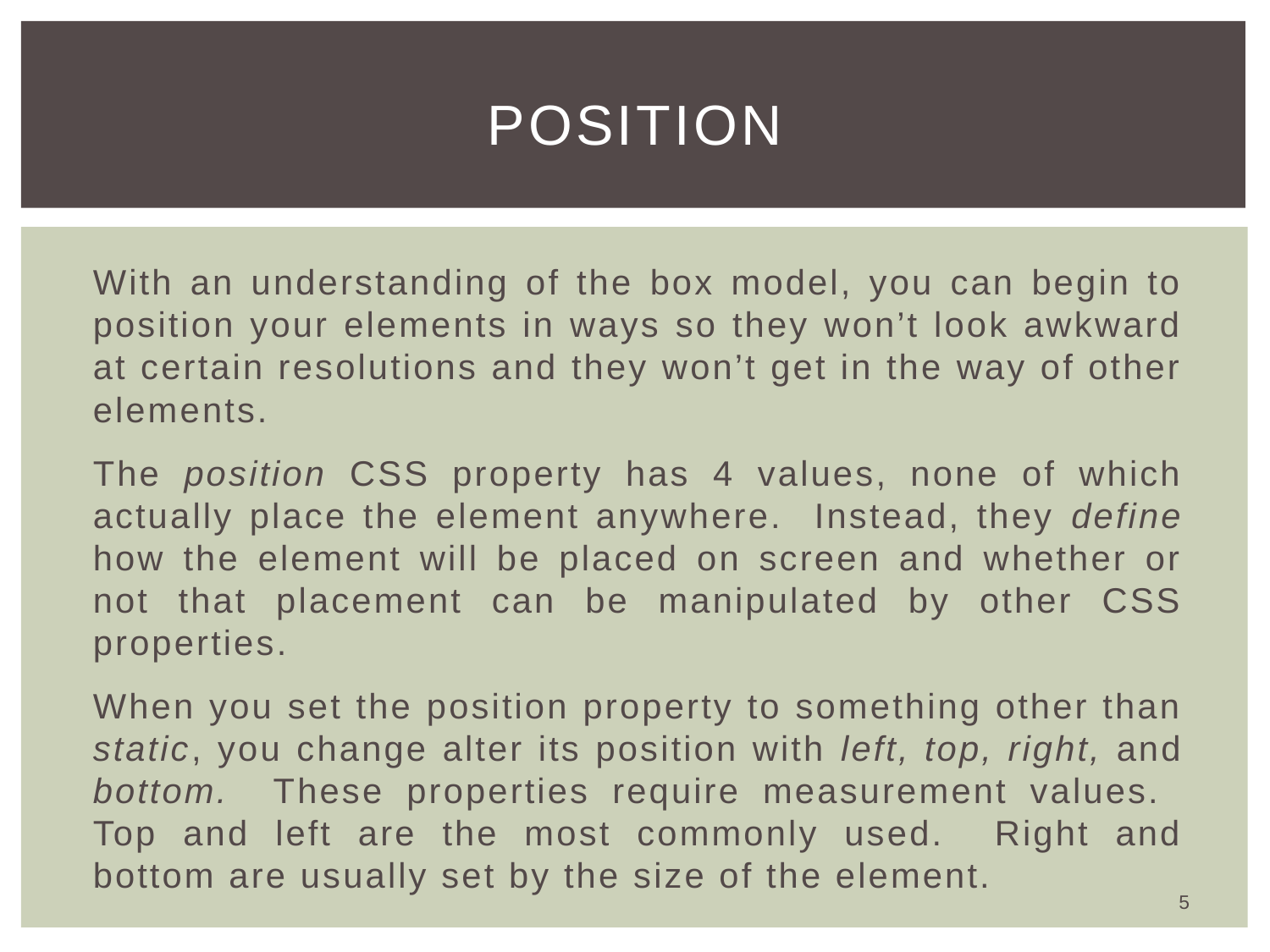

# Position
With an understanding of the box model, you can begin to position your elements in ways so they won’t look awkward at certain resolutions and they won’t get in the way of other elements.
The position CSS property has 4 values, none of which actually place the element anywhere.  Instead, they define how the element will be placed on screen and whether or not that placement can be manipulated by other CSS properties.
When you set the position property to something other than static, you change alter its position with left, top, right, and bottom.  These properties require measurement values.  Top and left are the most commonly used.  Right and bottom are usually set by the size of the element.
5